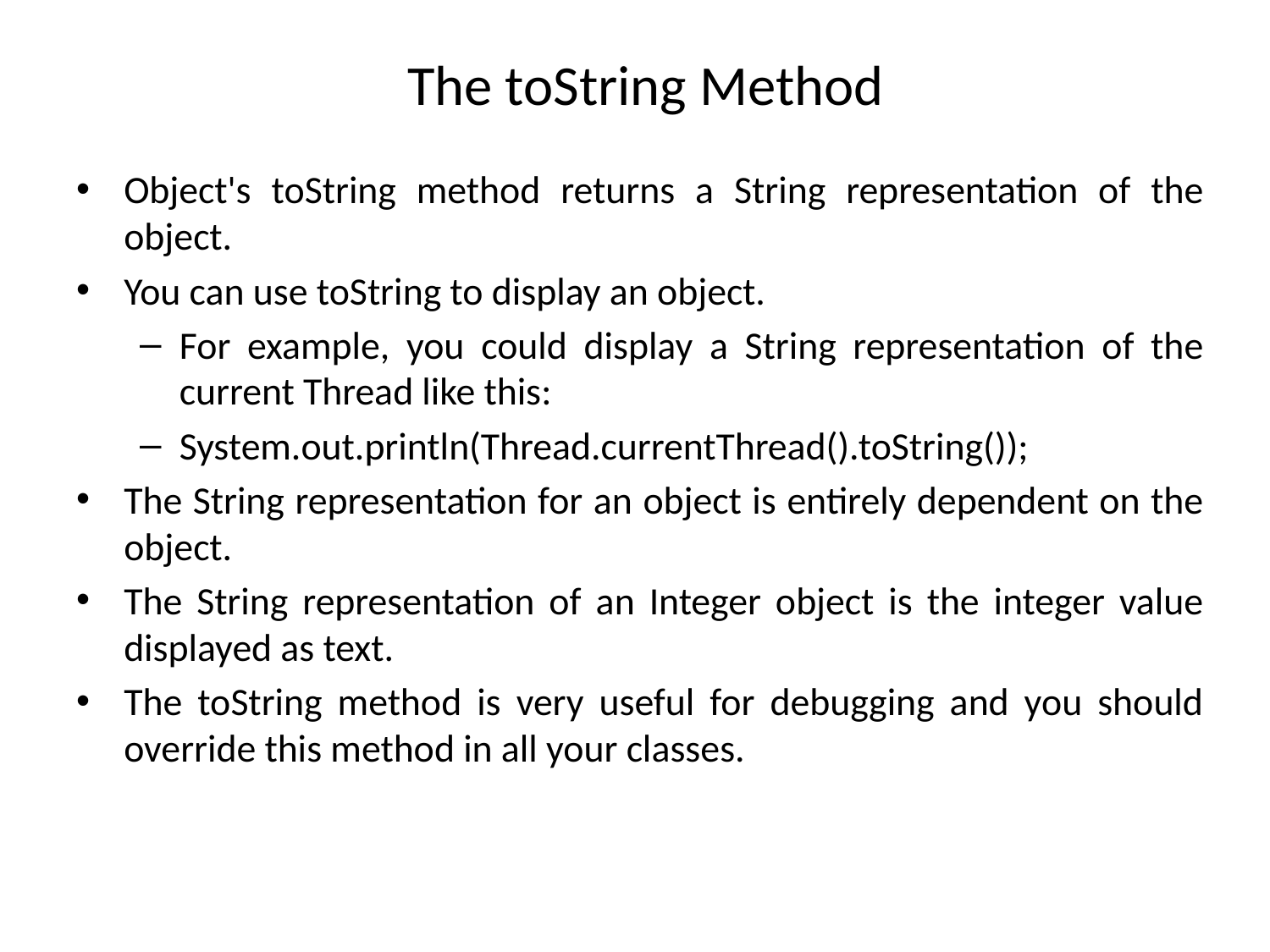

# The toString Method
Object's toString method returns a String representation of the object.
You can use toString to display an object.
For example, you could display a String representation of the current Thread like this:
System.out.println(Thread.currentThread().toString());
The String representation for an object is entirely dependent on the object.
The String representation of an Integer object is the integer value displayed as text.
The toString method is very useful for debugging and you should override this method in all your classes.